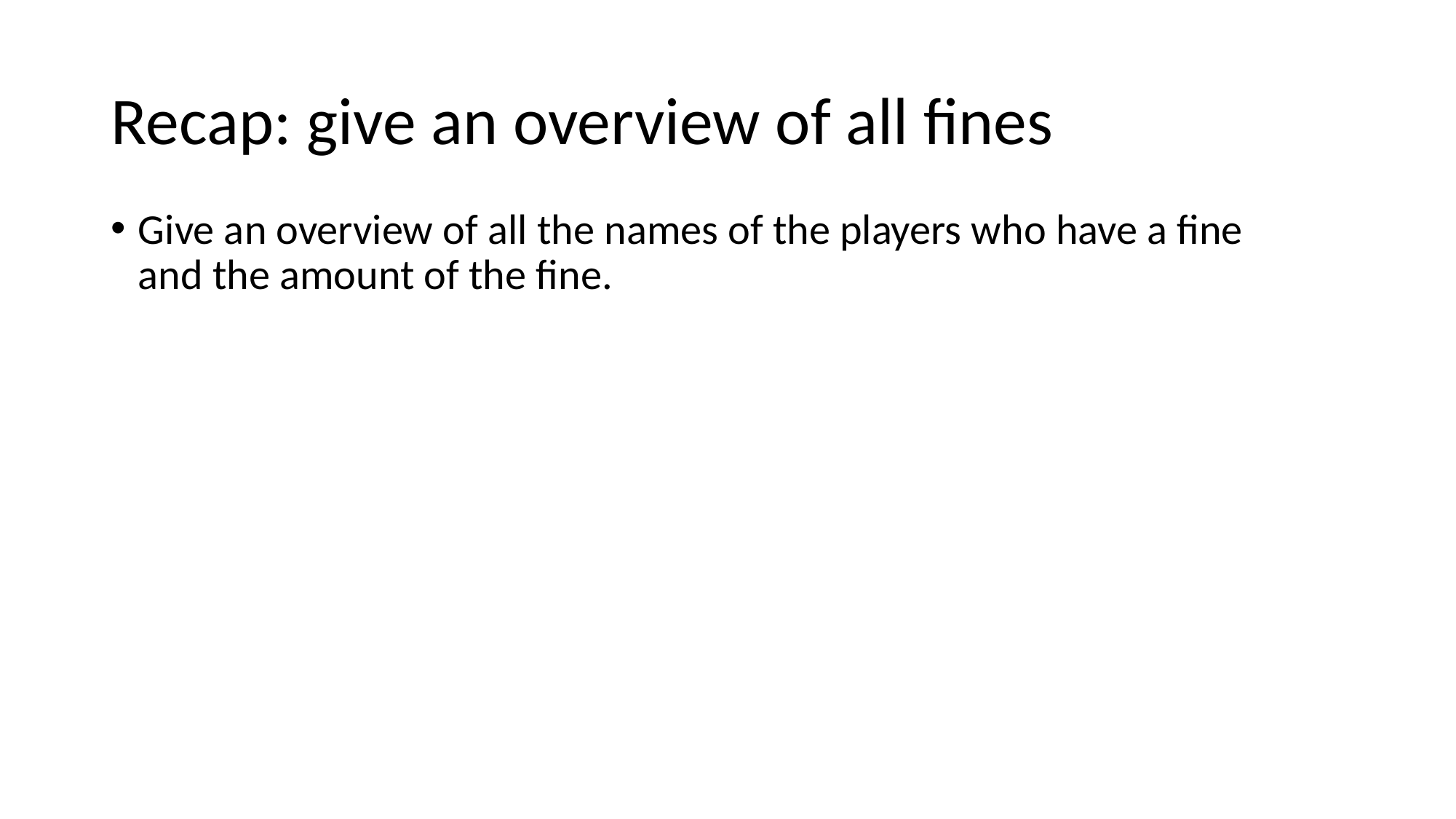

# Recap: give an overview of all fines
Give an overview of all the names of the players who have a fine and the amount of the fine.